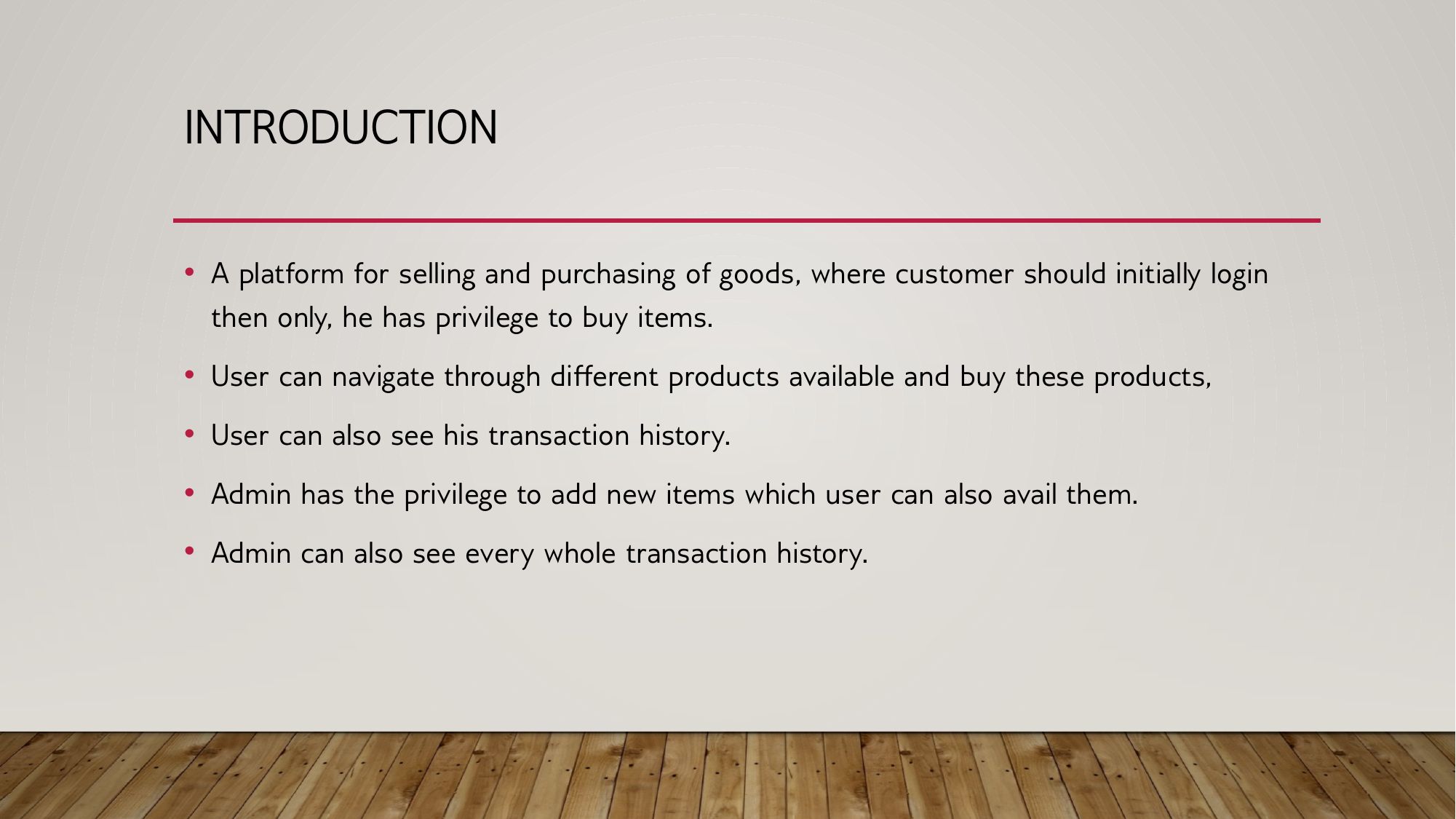

# Introduction
A platform for selling and purchasing of goods, where customer should initially login then only, he has privilege to buy items.
User can navigate through different products available and buy these products,
User can also see his transaction history.
Admin has the privilege to add new items which user can also avail them.
Admin can also see every whole transaction history.